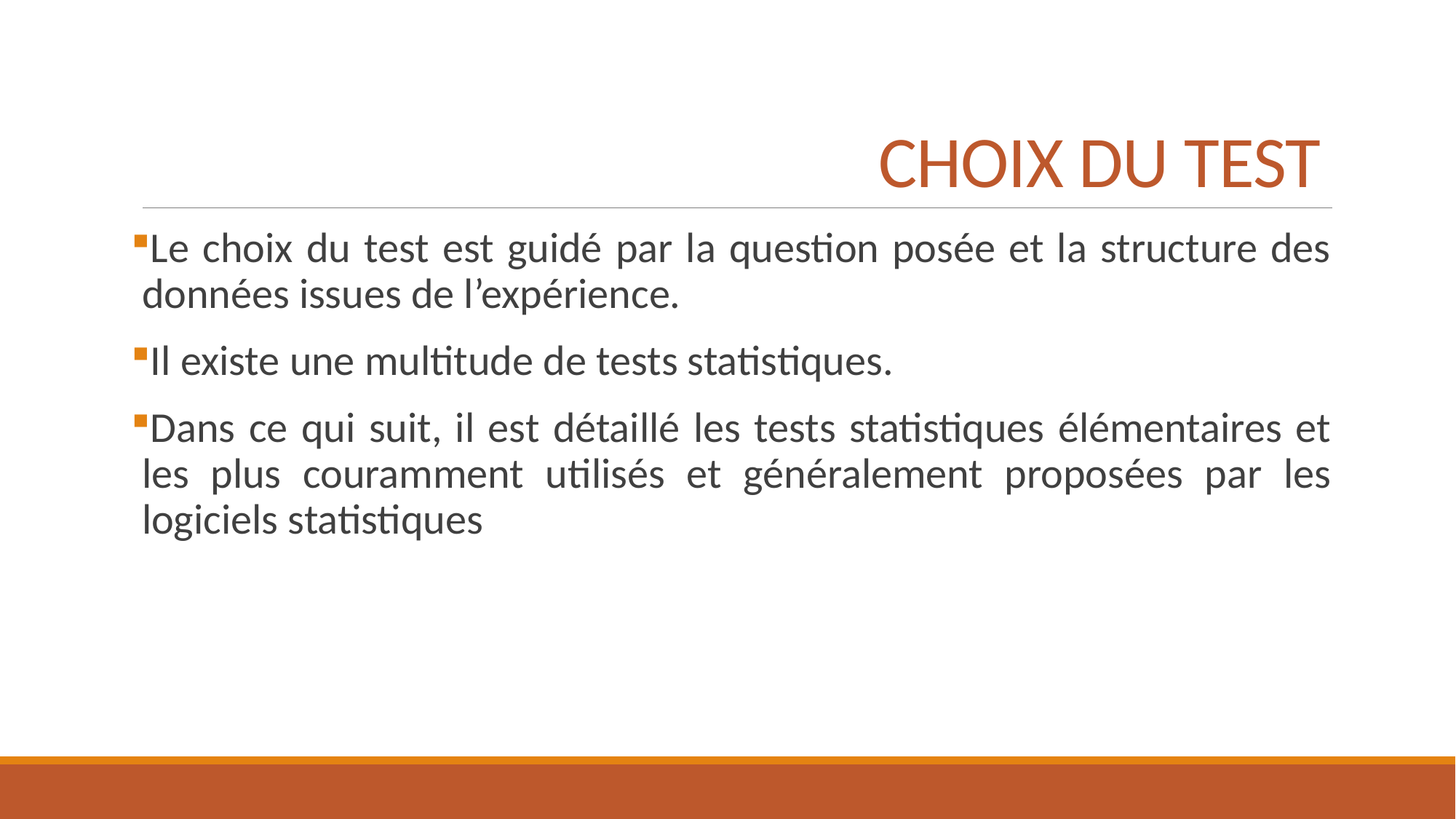

# CHOIX DU TEST
Le choix du test est guidé par la question posée et la structure des données issues de l’expérience.
Il existe une multitude de tests statistiques.
Dans ce qui suit, il est détaillé les tests statistiques élémentaires et les plus couramment utilisés et généralement proposées par les logiciels statistiques